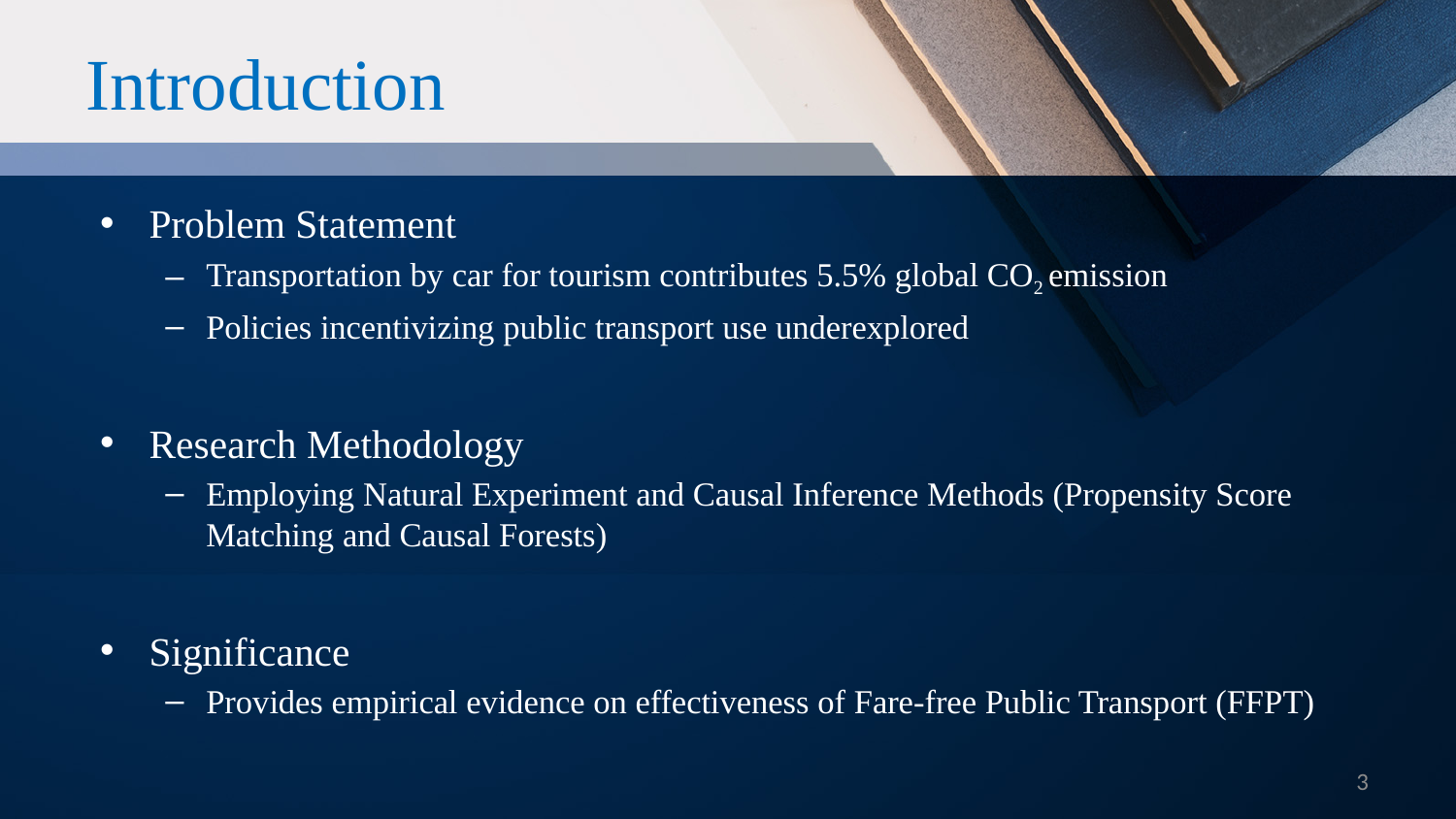

# Introduction
Problem Statement
Transportation by car for tourism contributes 5.5% global CO2 emission
Policies incentivizing public transport use underexplored

Research Methodology
Employing Natural Experiment and Causal Inference Methods (Propensity Score Matching and Causal Forests)

Significance
Provides empirical evidence on effectiveness of Fare-free Public Transport (FFPT)
3